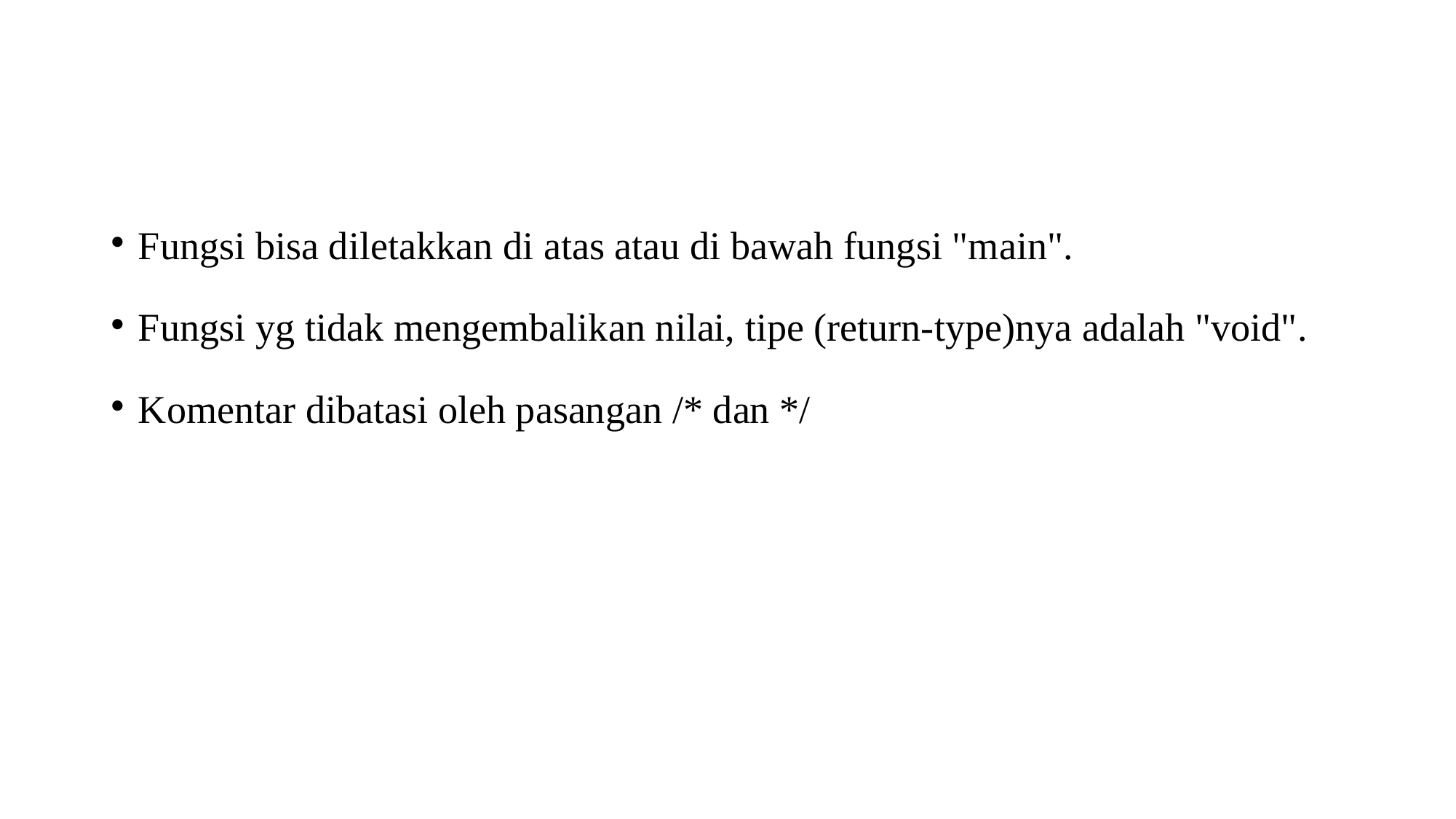

Fungsi bisa diletakkan di atas atau di bawah fungsi "main".
Fungsi yg tidak mengembalikan nilai, tipe (return-type)nya adalah "void".
Komentar dibatasi oleh pasangan /* dan */